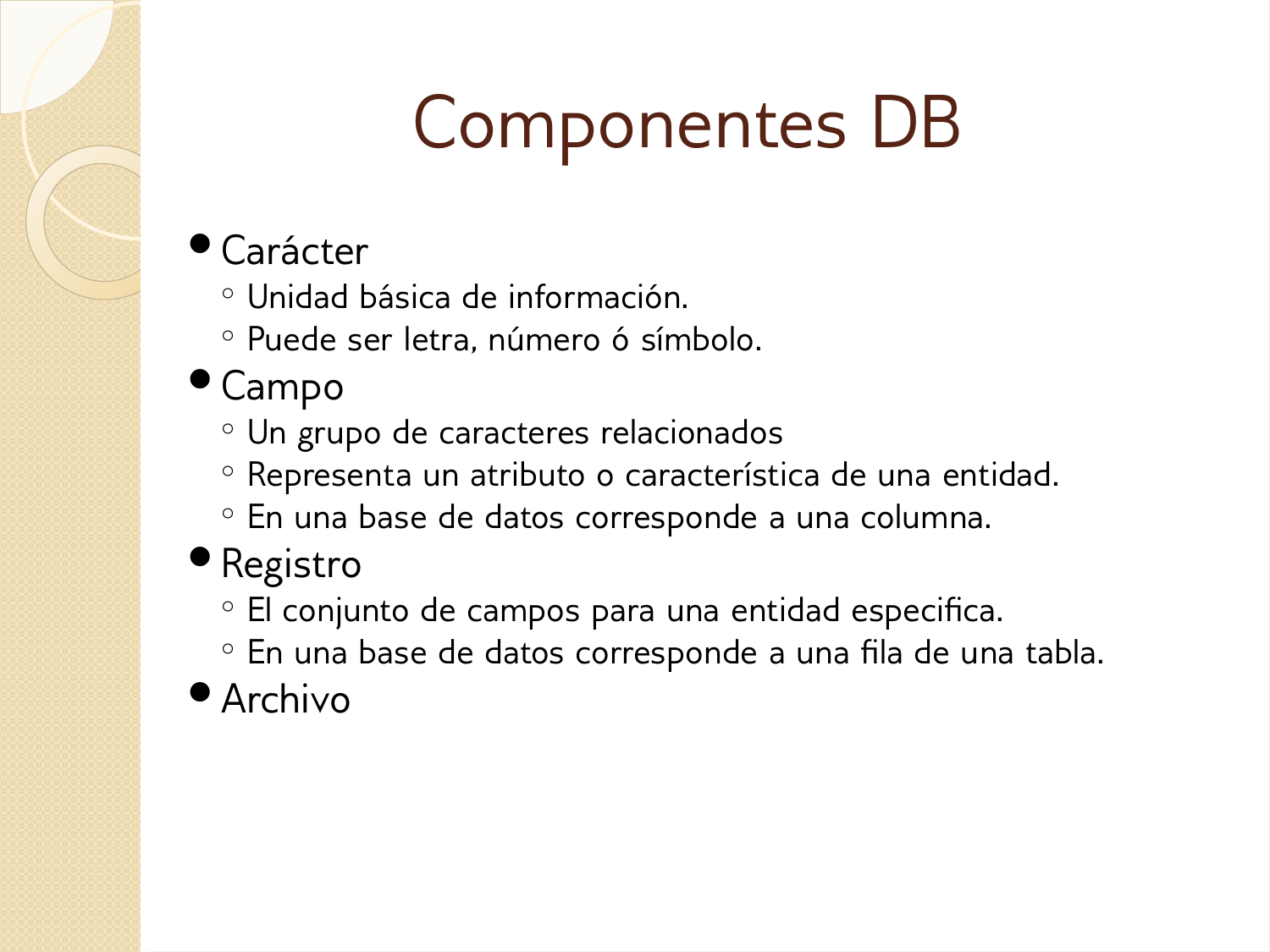

Componentes DB
Carácter
Unidad básica de información.
Puede ser letra, número ó símbolo.
Campo
Un grupo de caracteres relacionados
Representa un atributo o característica de una entidad.
En una base de datos corresponde a una columna.
Registro
El conjunto de campos para una entidad especifica.
En una base de datos corresponde a una fila de una tabla.
Archivo